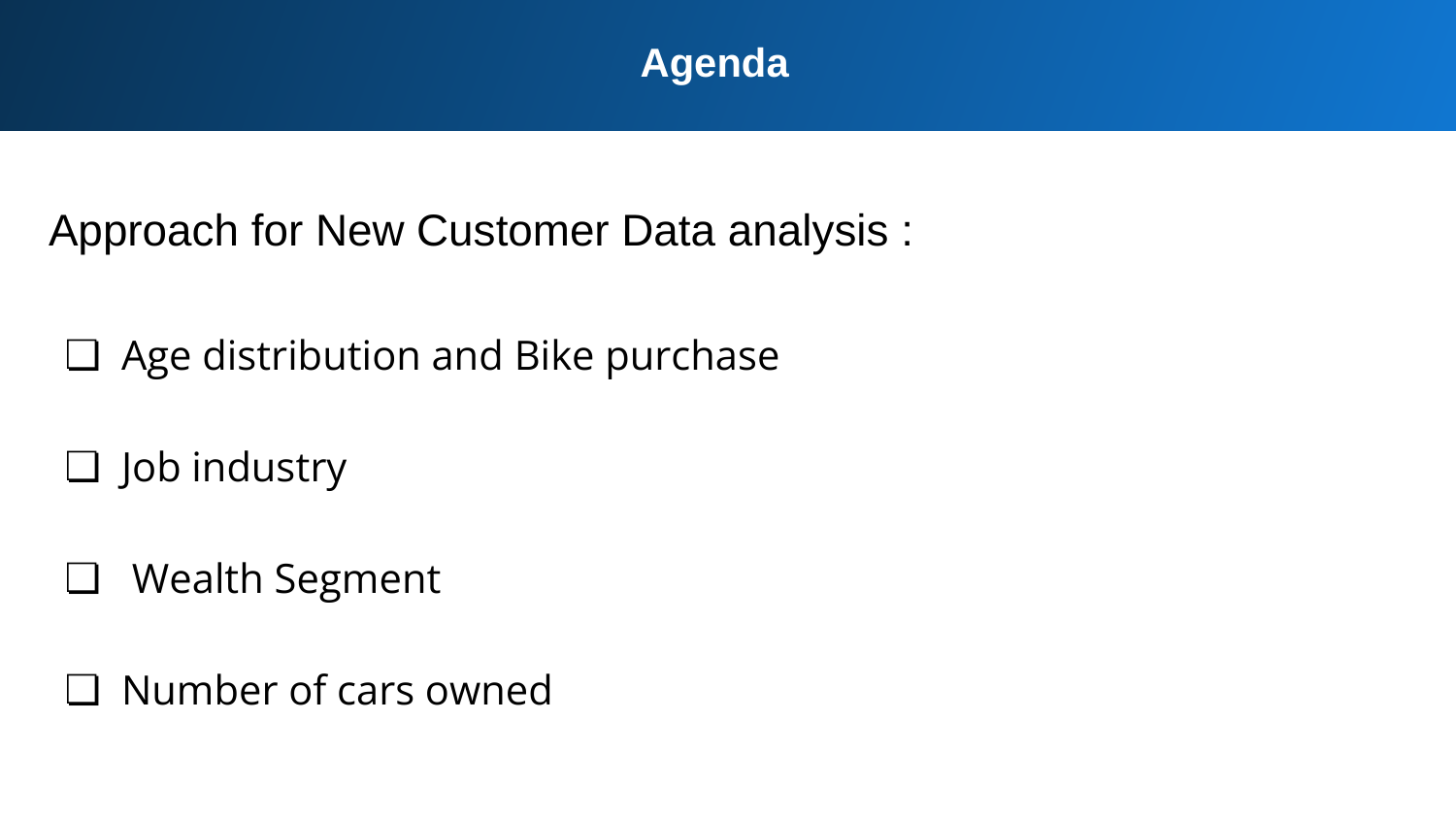

Agenda
Approach for New Customer Data analysis :

Age distribution and Bike purchase

Job industry

 Wealth Segment

Number of cars owned